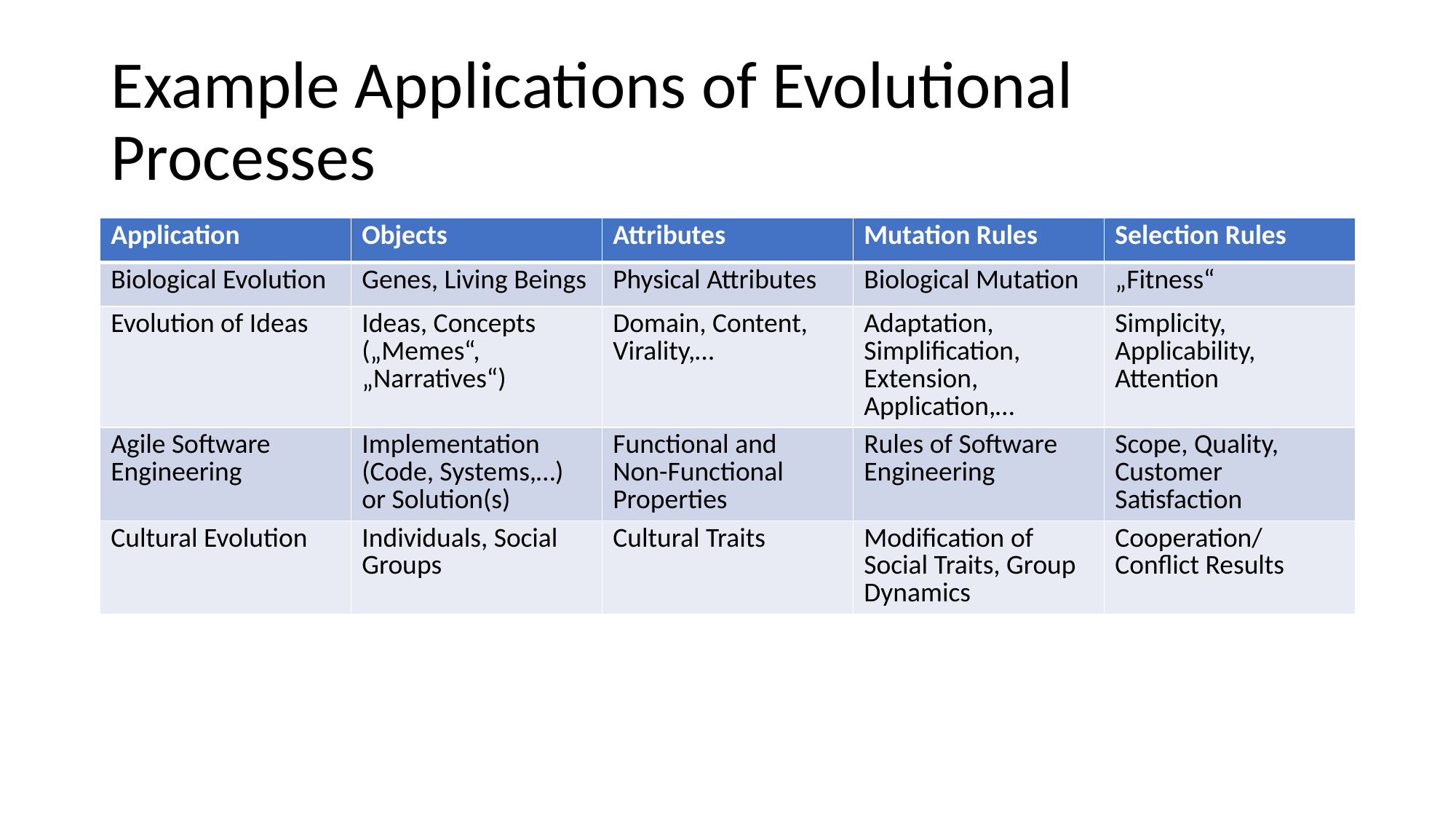

# Example Applications of Evolutional Processes
| Application | Objects | Attributes | Mutation Rules | Selection Rules |
| --- | --- | --- | --- | --- |
| Biological Evolution | Genes, Living Beings | Physical Attributes | Biological Mutation | „Fitness“ |
| Evolution of Ideas | Ideas, Concepts („Memes“, „Narratives“) | Domain, Content, Virality,… | Adaptation, Simplification, Extension, Application,… | Simplicity, Applicability, Attention |
| Agile Software Engineering | Implementation (Code, Systems,…) or Solution(s) | Functional and Non-Functional Properties | Rules of Software Engineering | Scope, Quality, Customer Satisfaction |
| Cultural Evolution | Individuals, Social Groups | Cultural Traits | Modification of Social Traits, Group Dynamics | Cooperation/ Conflict Results |